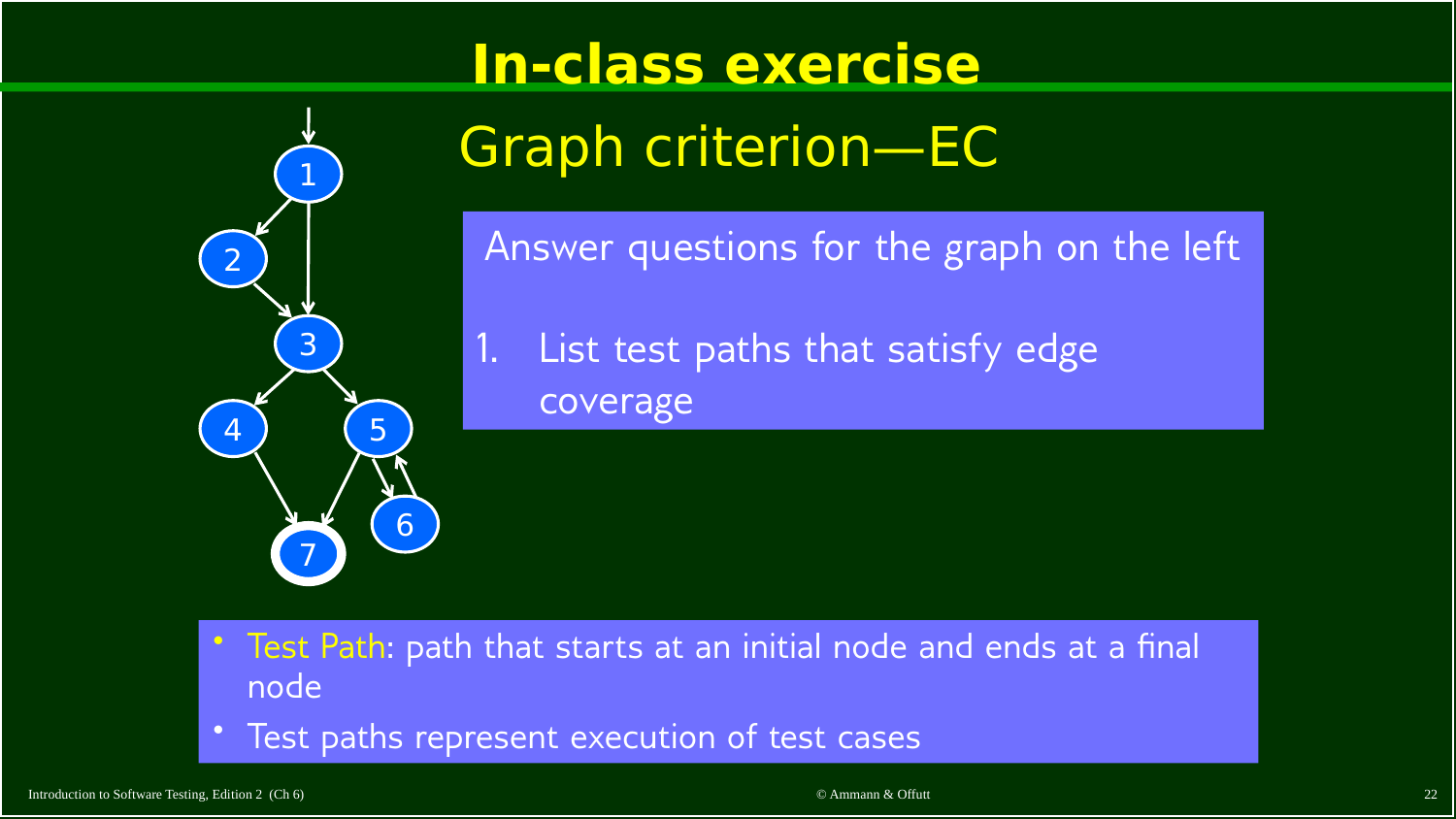

# In-class exercise
Graph criterion—EC

1

Answer questions for the graph on the left

List test paths that satisfy edge coverage
2

3

4
5

6
7
Test Path: path that starts at an initial node and ends at a final node
Test paths represent execution of test cases
22
© Ammann & Offutt
Introduction to Software Testing, Edition 2  (Ch 6)